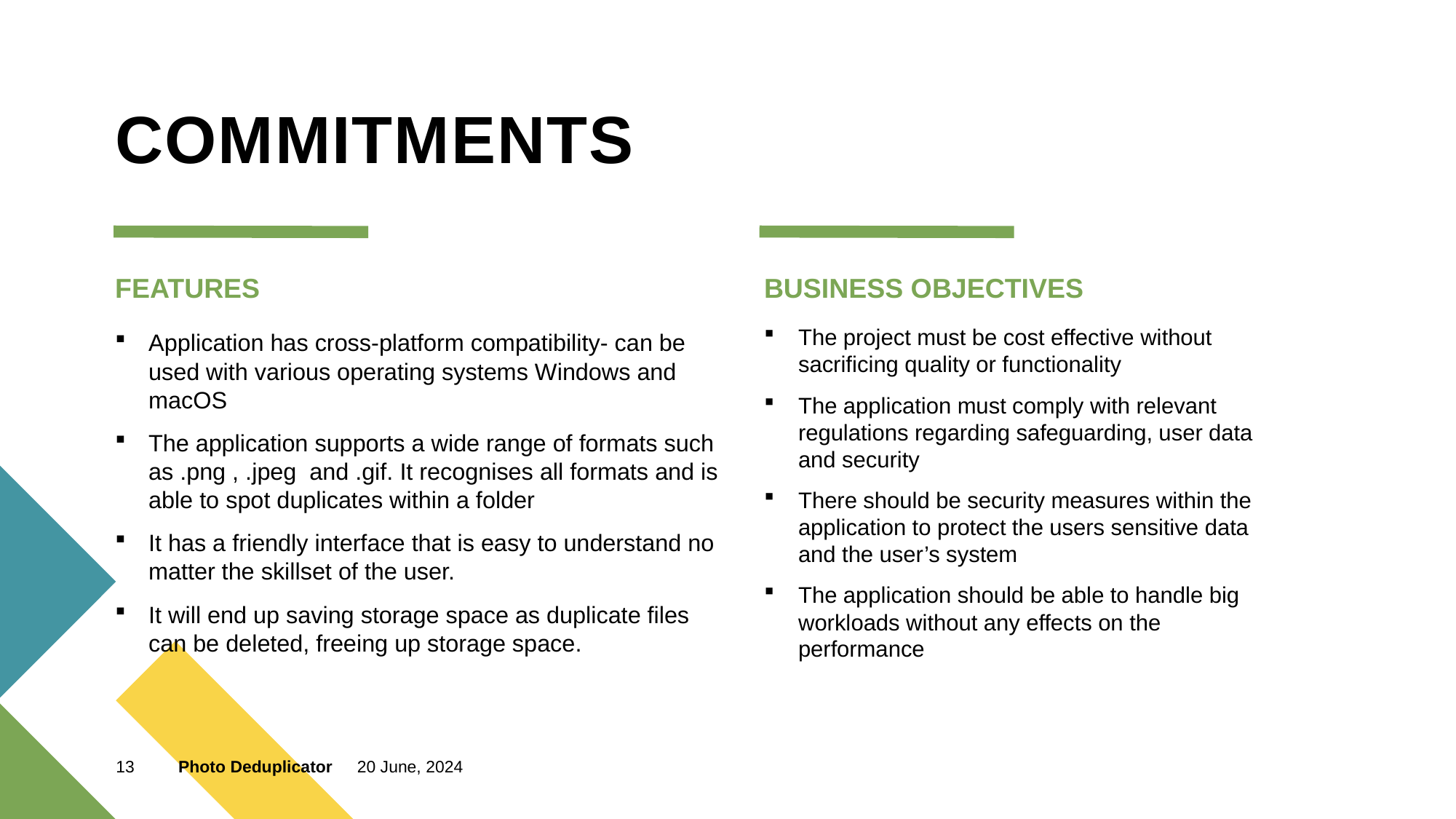

# COMMITMENTS
FEATURES
BUSINESS OBJECTIVES
The project must be cost effective without sacrificing quality or functionality
The application must comply with relevant regulations regarding safeguarding, user data and security
There should be security measures within the application to protect the users sensitive data and the user’s system
The application should be able to handle big workloads without any effects on the performance

Application has cross-platform compatibility- can be used with various operating systems Windows and macOS
The application supports a wide range of formats such as .png , .jpeg  and .gif. It recognises all formats and is able to spot duplicates within a folder
It has a friendly interface that is easy to understand no matter the skillset of the user.
It will end up saving storage space as duplicate files can be deleted, freeing up storage space.

13
Photo Deduplicator
20 June, 2024